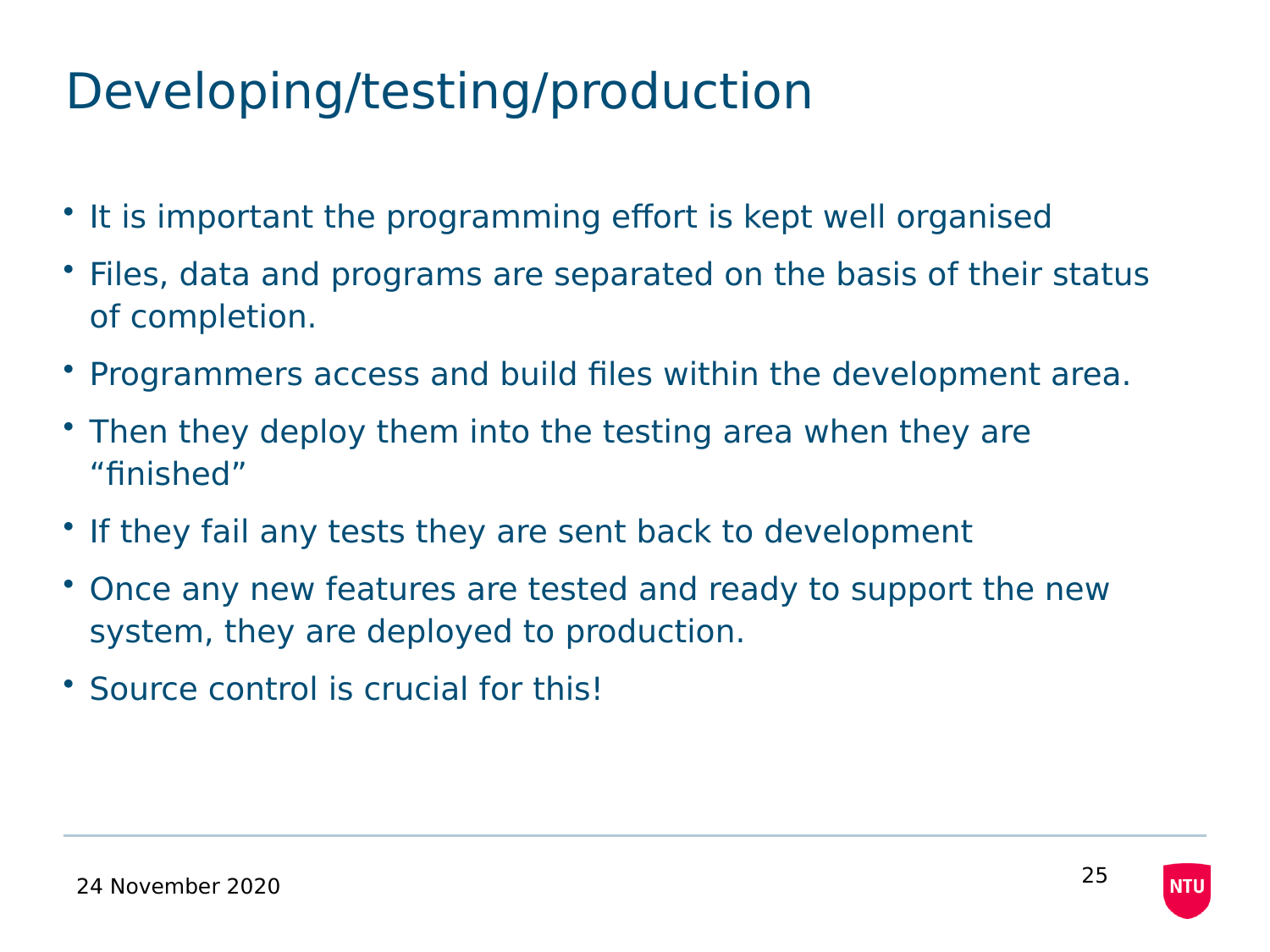

# Developing/testing/production
It is important the programming effort is kept well organised
Files, data and programs are separated on the basis of their status of completion.
Programmers access and build files within the development area.
Then they deploy them into the testing area when they are “finished”
If they fail any tests they are sent back to development
Once any new features are tested and ready to support the new system, they are deployed to production.
Source control is crucial for this!
25
24 November 2020